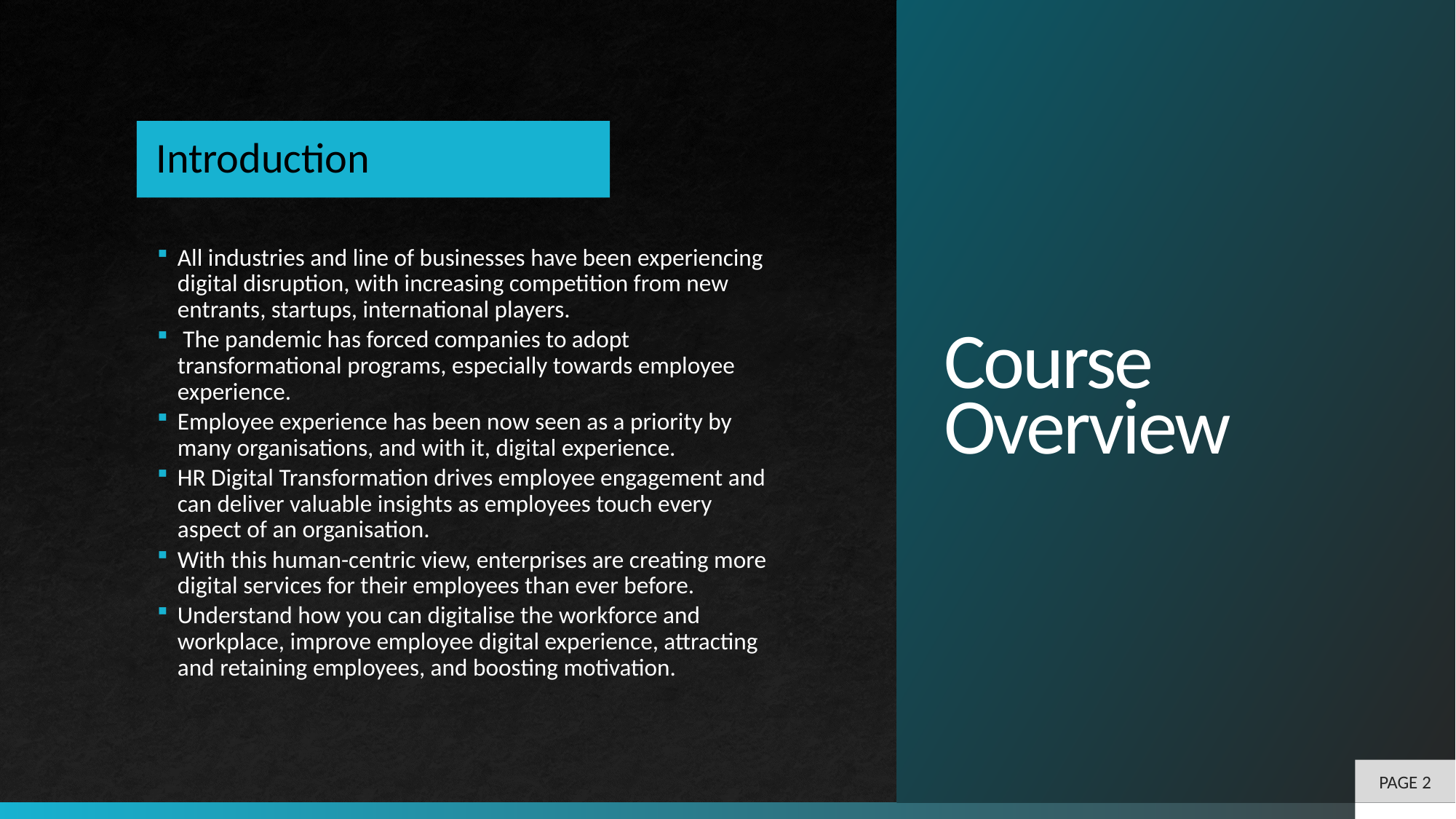

# Course Overview
All industries and line of businesses have been experiencing digital disruption, with increasing competition from new entrants, startups, international players.
 The pandemic has forced companies to adopt transformational programs, especially towards employee experience.
Employee experience has been now seen as a priority by many organisations, and with it, digital experience.
HR Digital Transformation drives employee engagement and can deliver valuable insights as employees touch every aspect of an organisation.
With this human-centric view, enterprises are creating more digital services for their employees than ever before.
Understand how you can digitalise the workforce and workplace, improve employee digital experience, attracting and retaining employees, and boosting motivation.
Introduction
PAGE 2